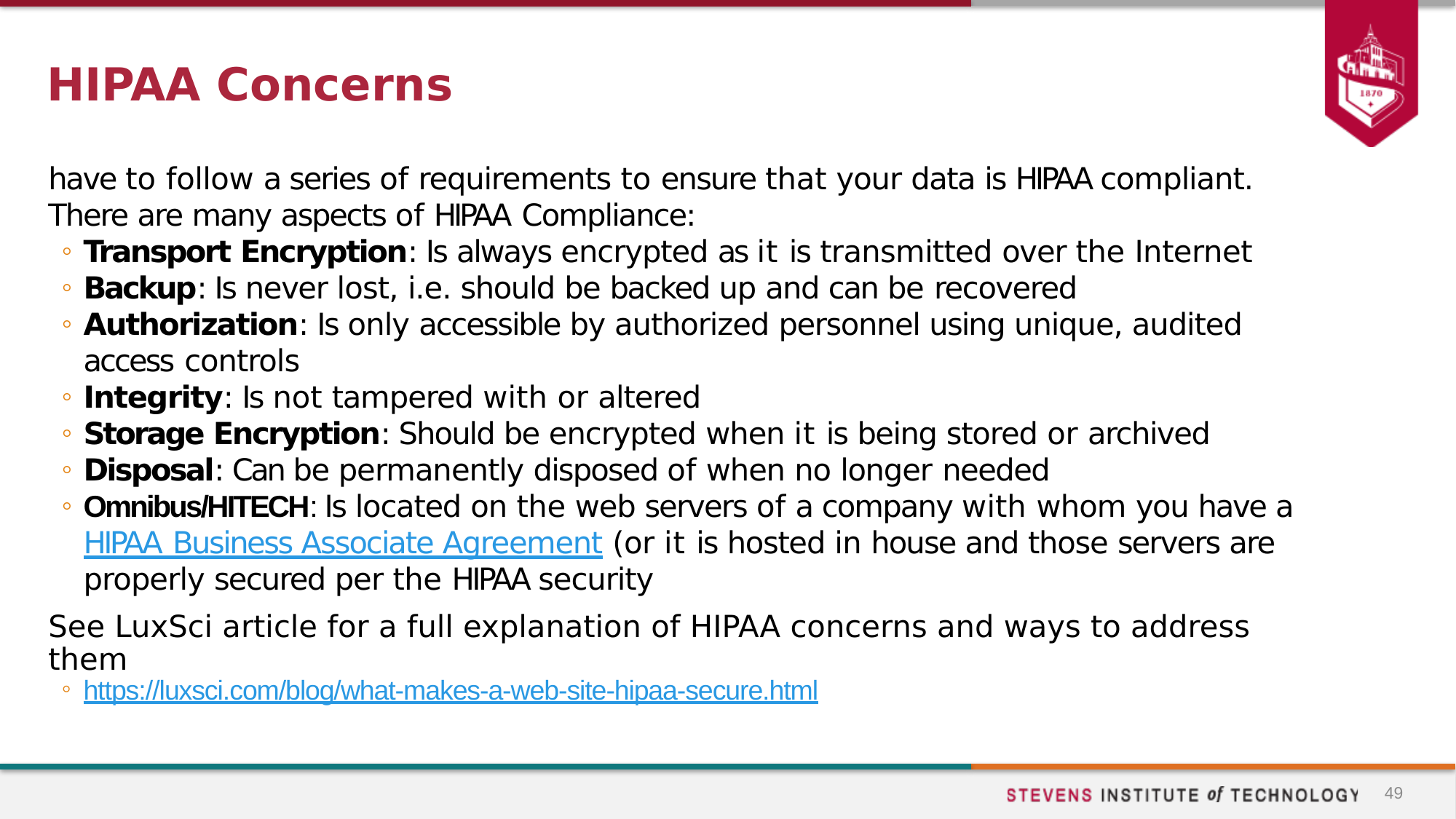

# HIPAA Concerns
have to follow a series of requirements to ensure that your data is HIPAA compliant.  There are many aspects of HIPAA Compliance:
Transport Encryption: Is always encrypted as it is transmitted over the Internet
Backup: Is never lost, i.e. should be backed up and can be recovered
Authorization: Is only accessible by authorized personnel using unique, audited access controls
Integrity: Is not tampered with or altered
Storage Encryption: Should be encrypted when it is being stored or archived
Disposal: Can be permanently disposed of when no longer needed
Omnibus/HITECH: Is located on the web servers of a company with whom you have a HIPAA Business Associate Agreement (or it is hosted in house and those servers are properly secured per the HIPAA security
See LuxSci article for a full explanation of HIPAA concerns and ways to address them
https://luxsci.com/blog/what-makes-a-web-site-hipaa-secure.html

49